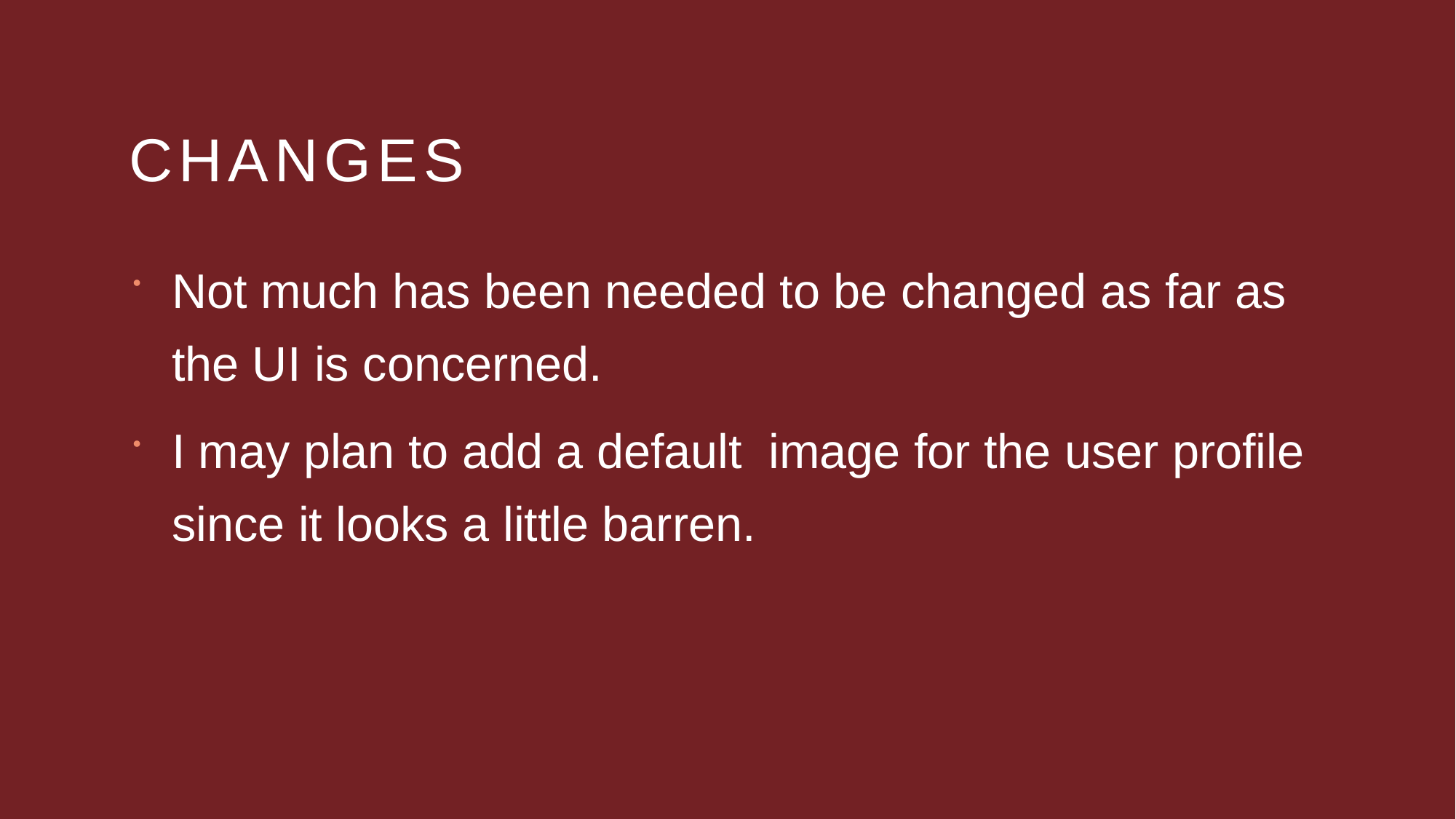

# Changes
Not much has been needed to be changed as far as the UI is concerned.
I may plan to add a default  image for the user profile since it looks a little barren.